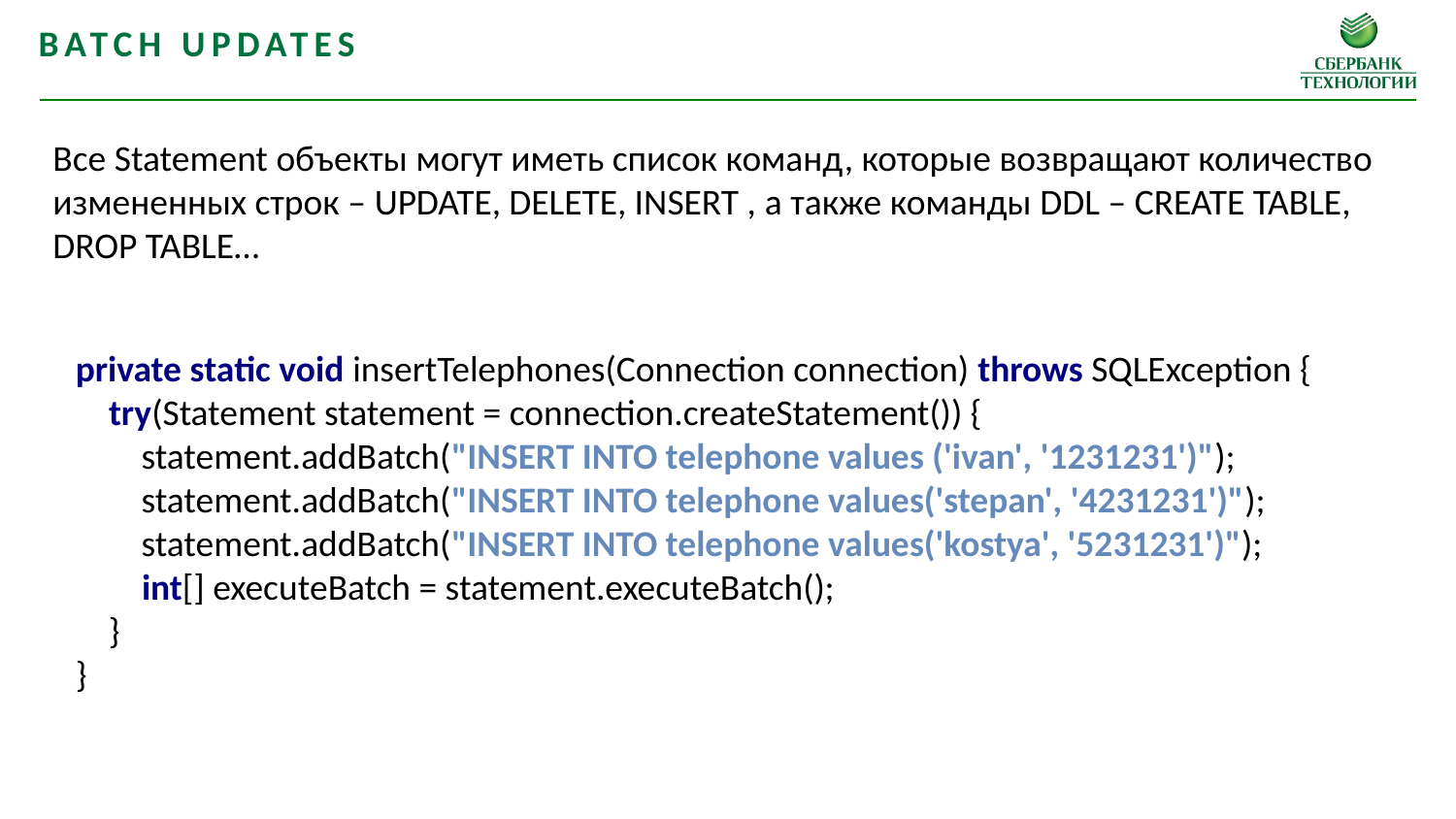

Batch updates
Все Statement объекты могут иметь список команд, которые возвращают количество измененных строк – UPDATE, DELETE, INSERT , а также команды DDL – CREATE TABLE, DROP TABLE…
private static void insertTelephones(Connection connection) throws SQLException {
    try(Statement statement = connection.createStatement()) {
        statement.addBatch("INSERT INTO telephone values ('ivan', '1231231')");
        statement.addBatch("INSERT INTO telephone values('stepan', '4231231')");
        statement.addBatch("INSERT INTO telephone values('kostya', '5231231')");
        int[] executeBatch = statement.executeBatch();
    }
}